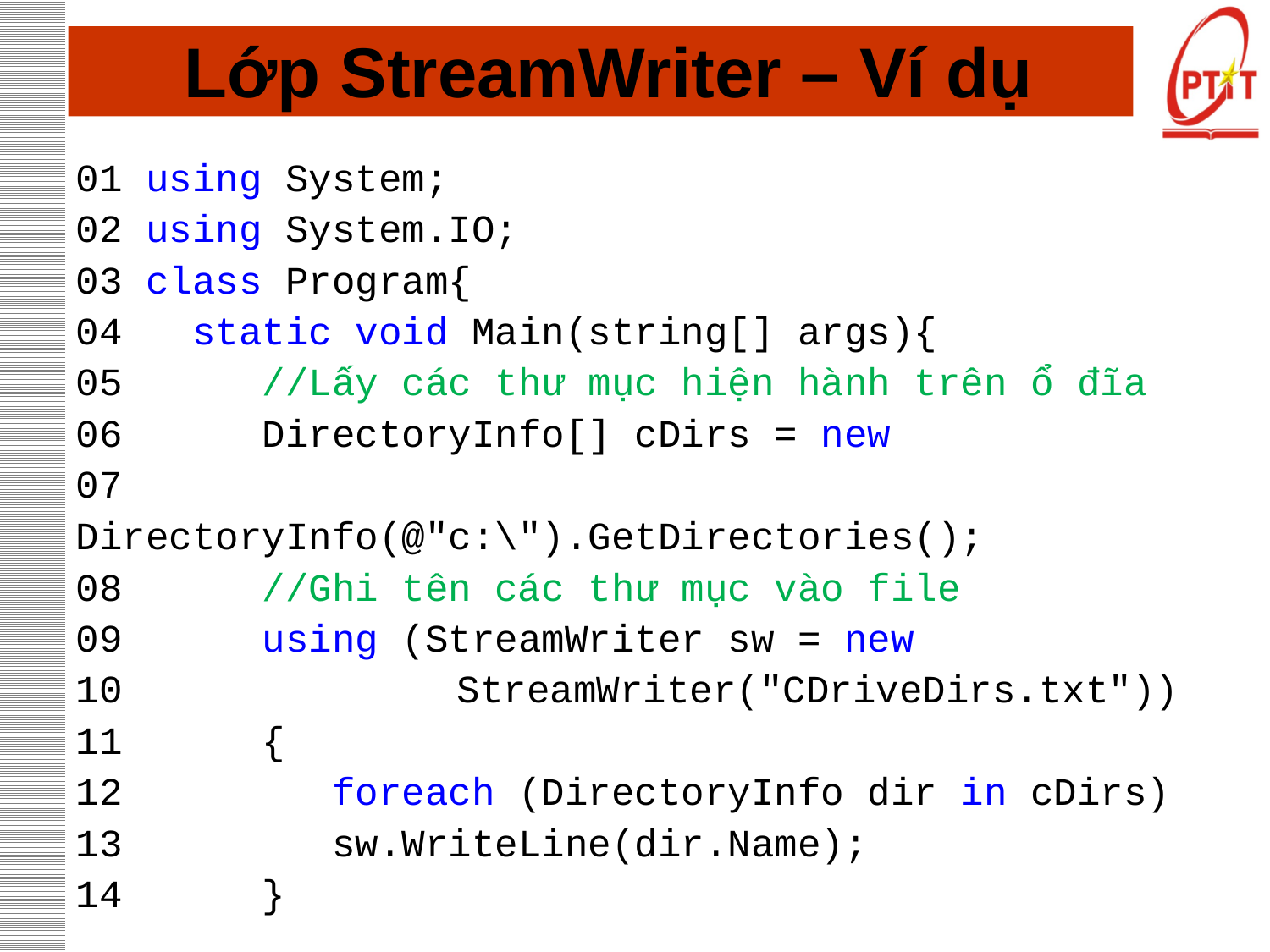

# Lớp StreamWriter – Ví dụ
01 using System;
02 using System.IO;
03 class Program{
04   static void Main(string[] args){
05      //Lấy các thư mục hiện hành trên ổ đĩa
06      DirectoryInfo[] cDirs = new
07	     DirectoryInfo(@"c:\").GetDirectories();
08      //Ghi tên các thư mục vào file
09      using (StreamWriter sw = new
10			StreamWriter("CDriveDirs.txt"))
11      {
12         foreach (DirectoryInfo dir in cDirs)
13         sw.WriteLine(dir.Name);
14      }